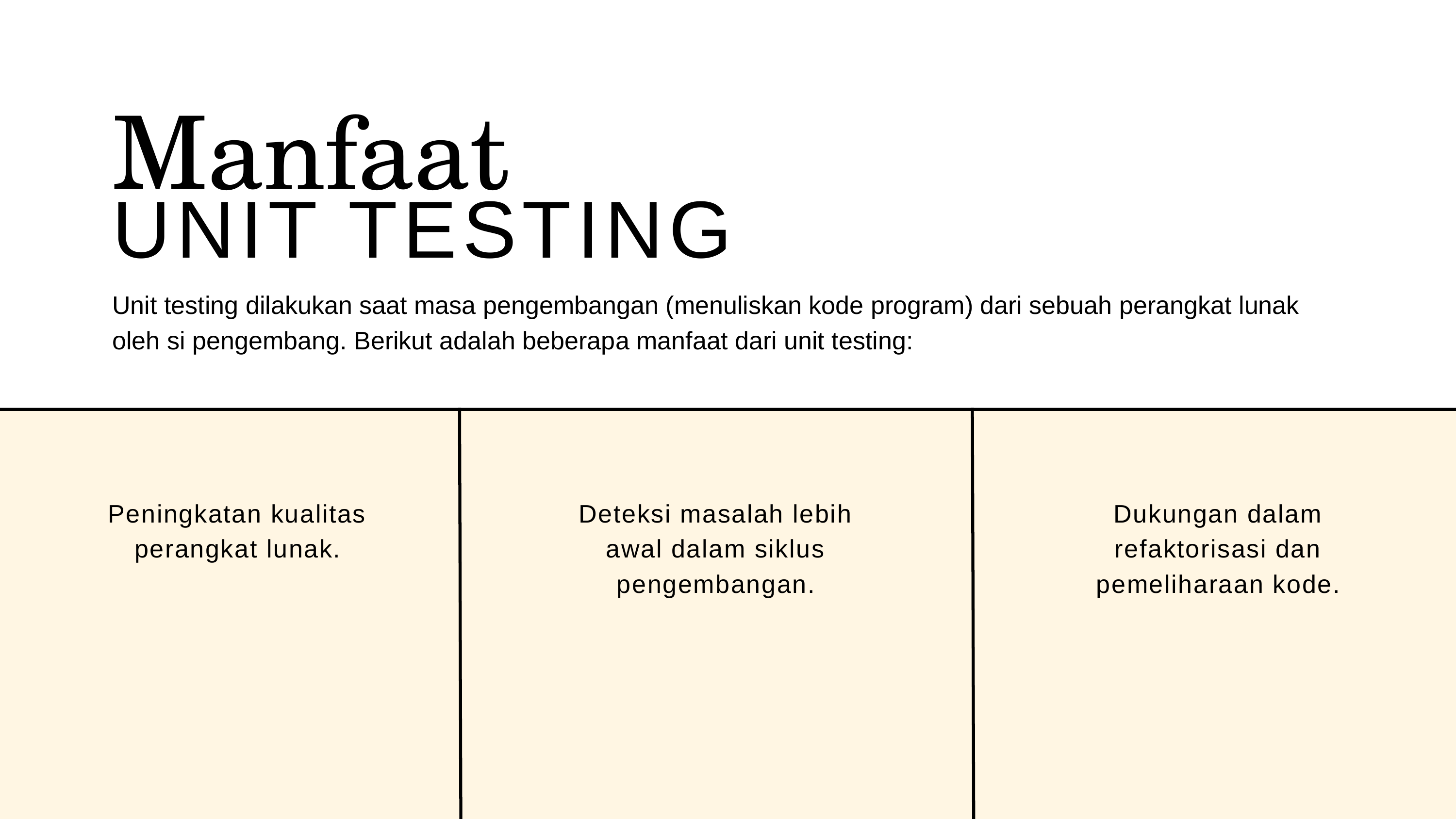

Manfaat
UNIT TESTING
Unit testing dilakukan saat masa pengembangan (menuliskan kode program) dari sebuah perangkat lunak oleh si pengembang. Berikut adalah beberapa manfaat dari unit testing:

Peningkatan kualitas perangkat lunak.
Deteksi masalah lebih awal dalam siklus pengembangan.
Dukungan dalam refaktorisasi dan pemeliharaan kode.